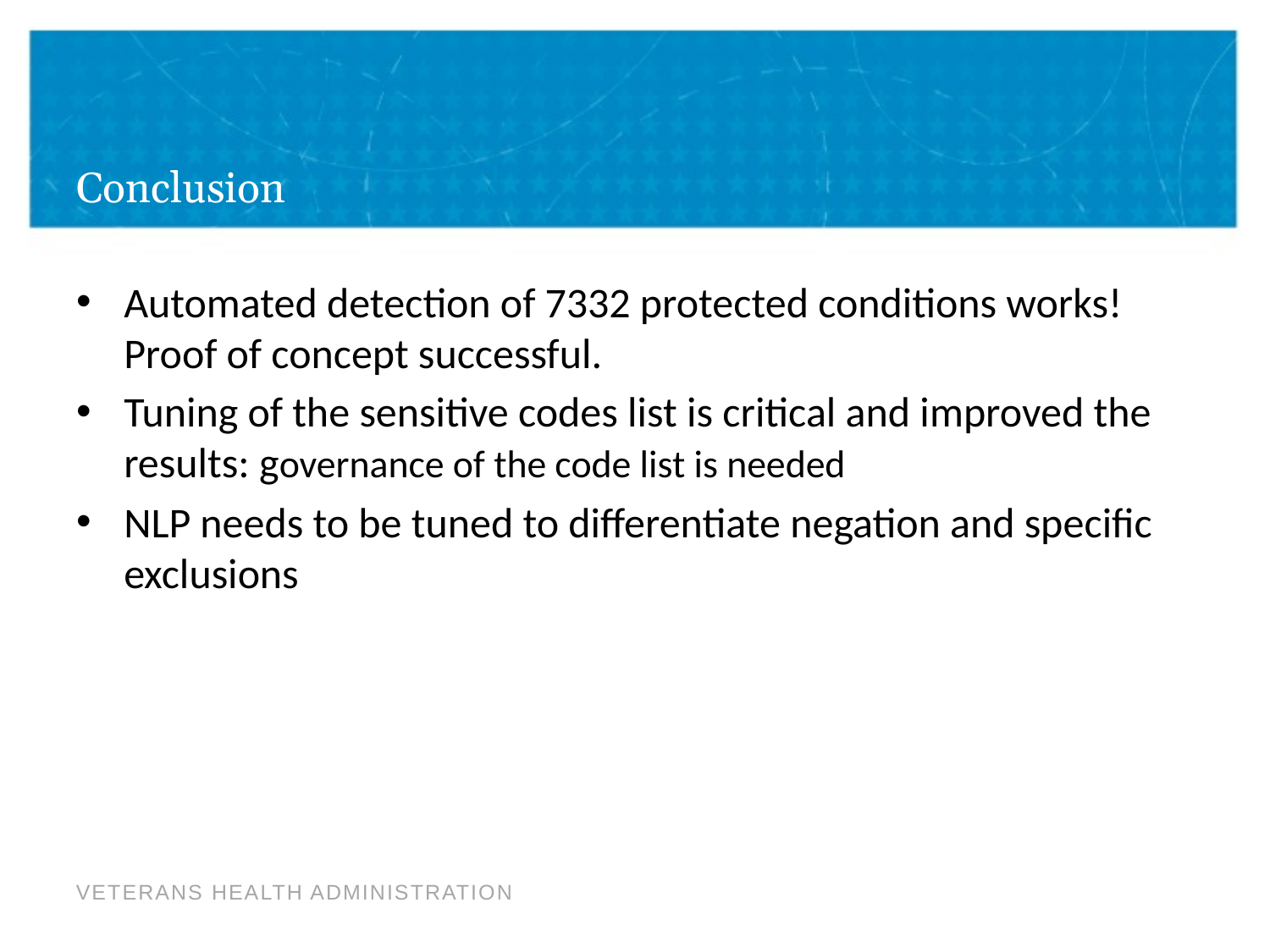

# Conclusion
Automated detection of 7332 protected conditions works! Proof of concept successful.
Tuning of the sensitive codes list is critical and improved the results: governance of the code list is needed
NLP needs to be tuned to differentiate negation and specific exclusions